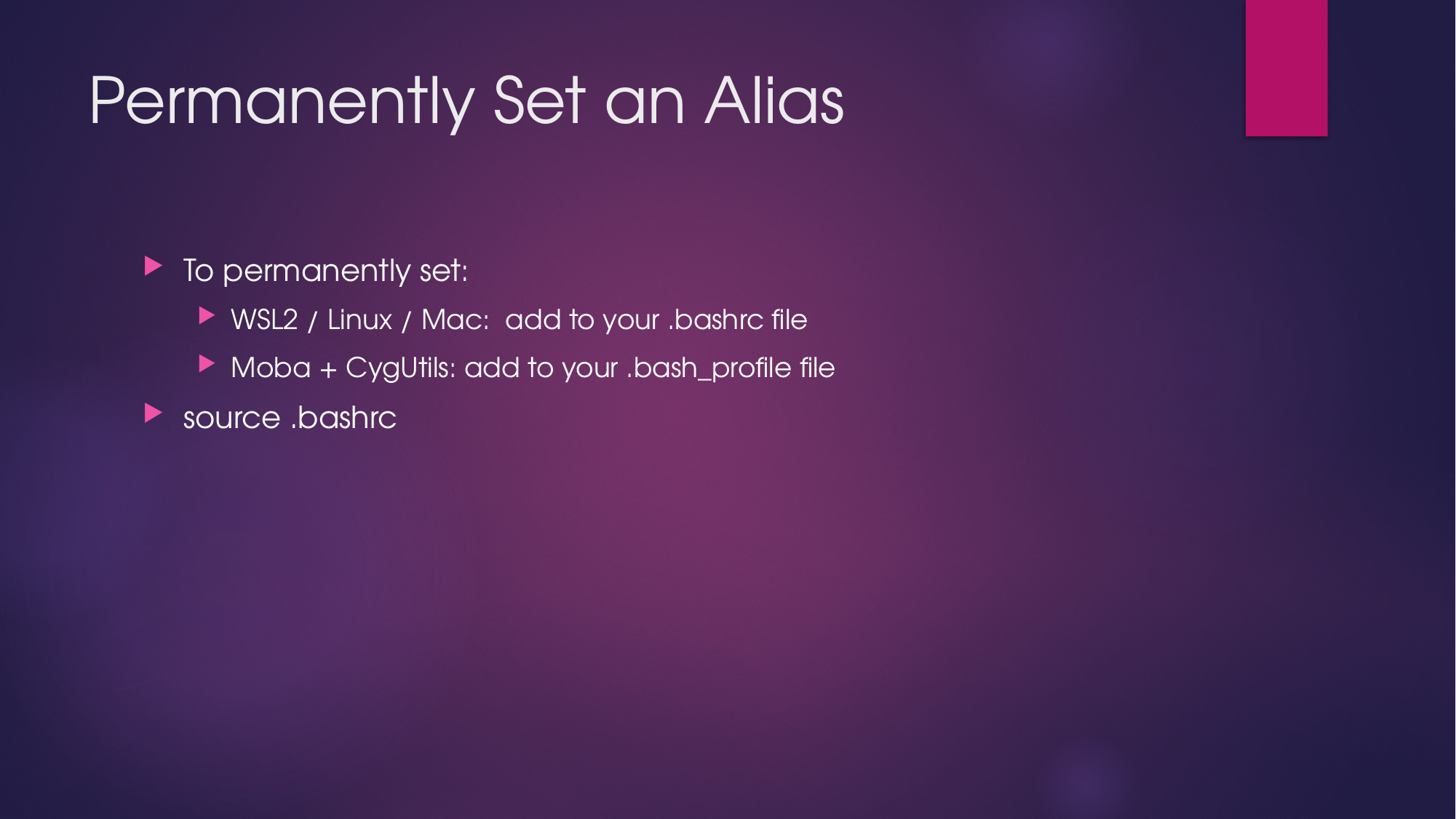

# Permanently Set an Alias
To permanently set:
WSL2 / Linux / Mac:  add to your .bashrc file
Moba + CygUtils: add to your .bash_profile file
source .bashrc